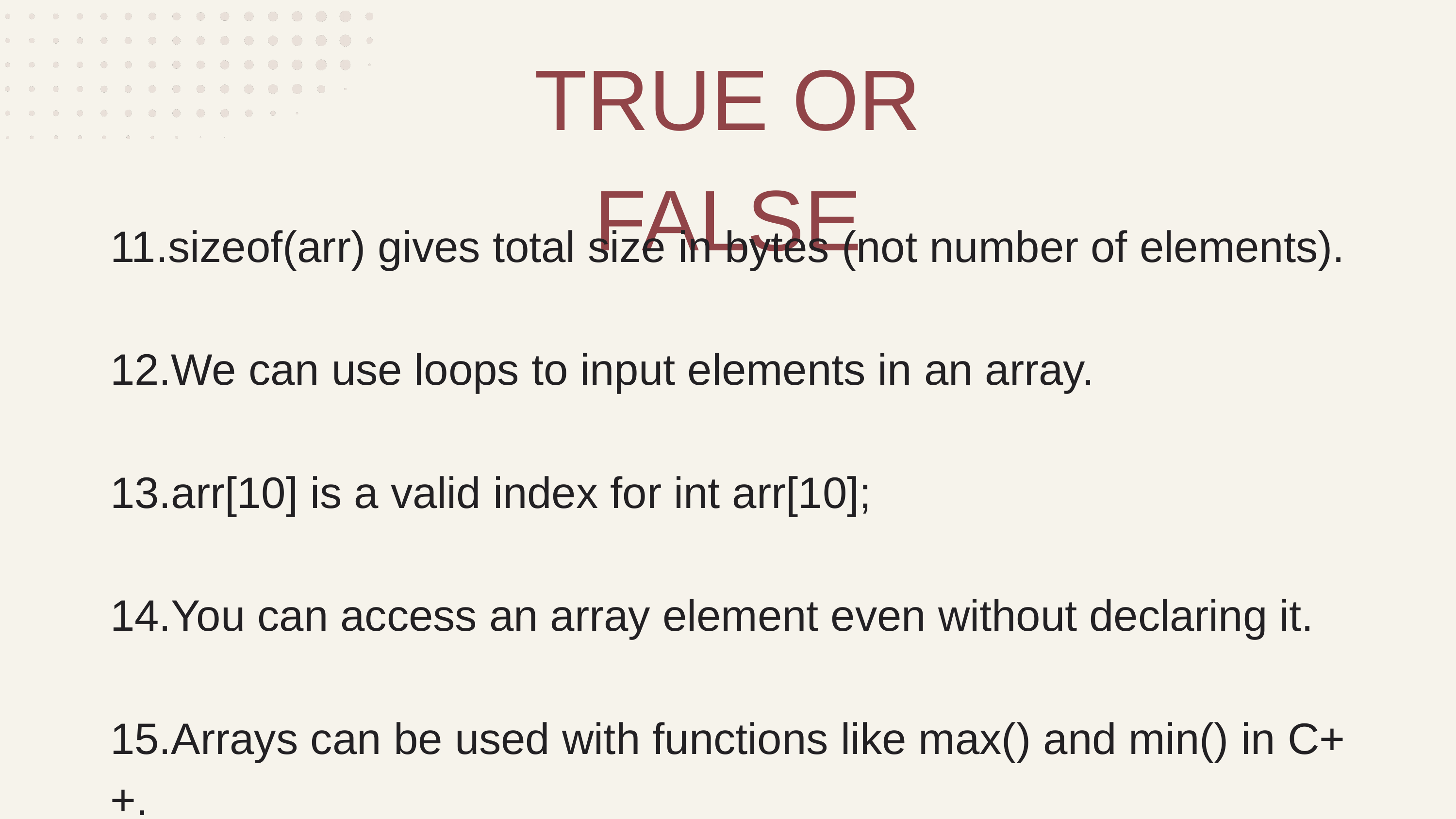

TRUE OR FALSE
11.sizeof(arr) gives total size in bytes (not number of elements).

12.We can use loops to input elements in an array.

13.arr[10] is a valid index for int arr[10];

14.You can access an array element even without declaring it.

15.Arrays can be used with functions like max() and min() in C++.